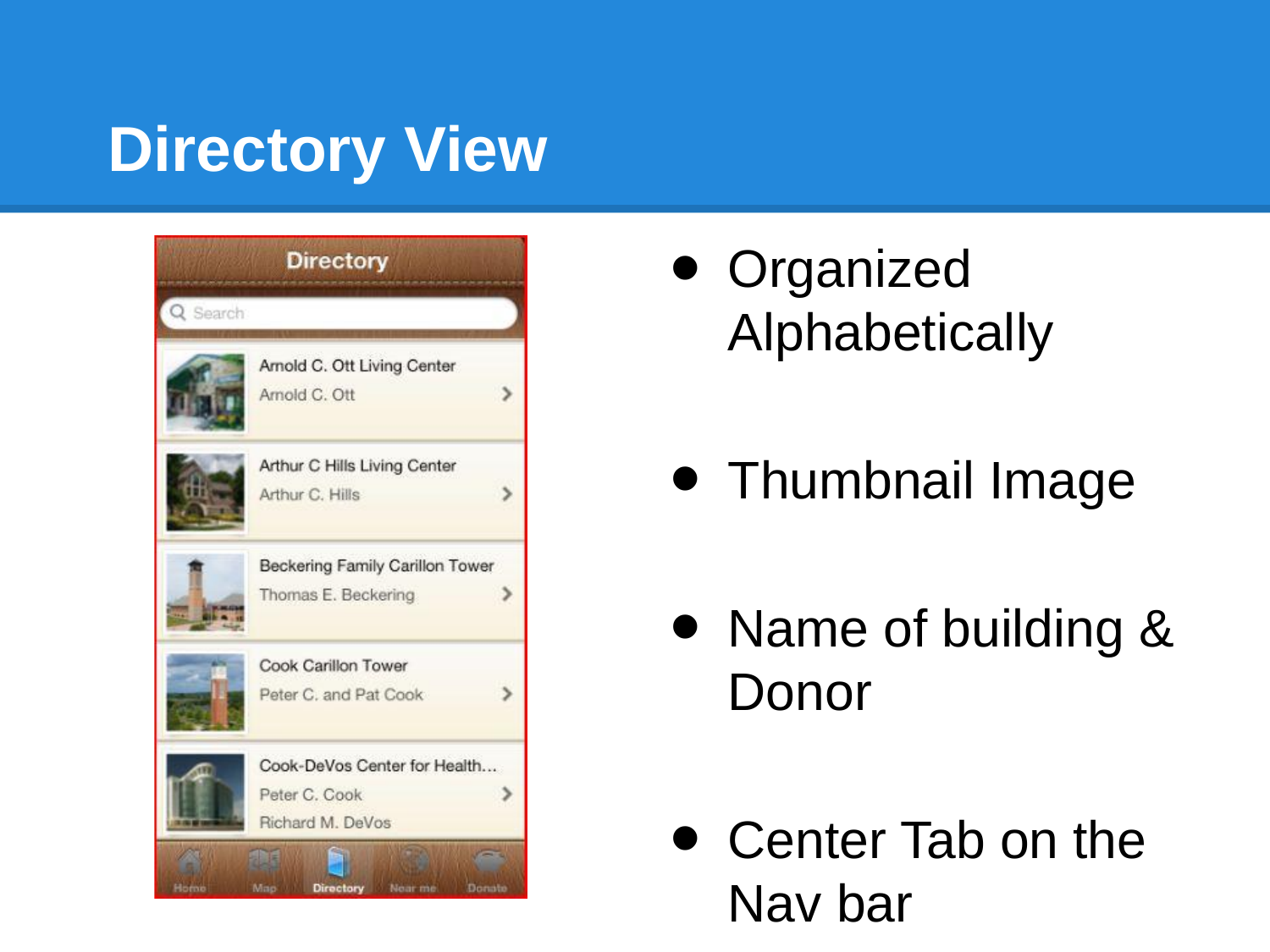

# Directory View

Organized Alphabetically

Thumbnail Image

Name of building & Donor

Center Tab on the Nav bar